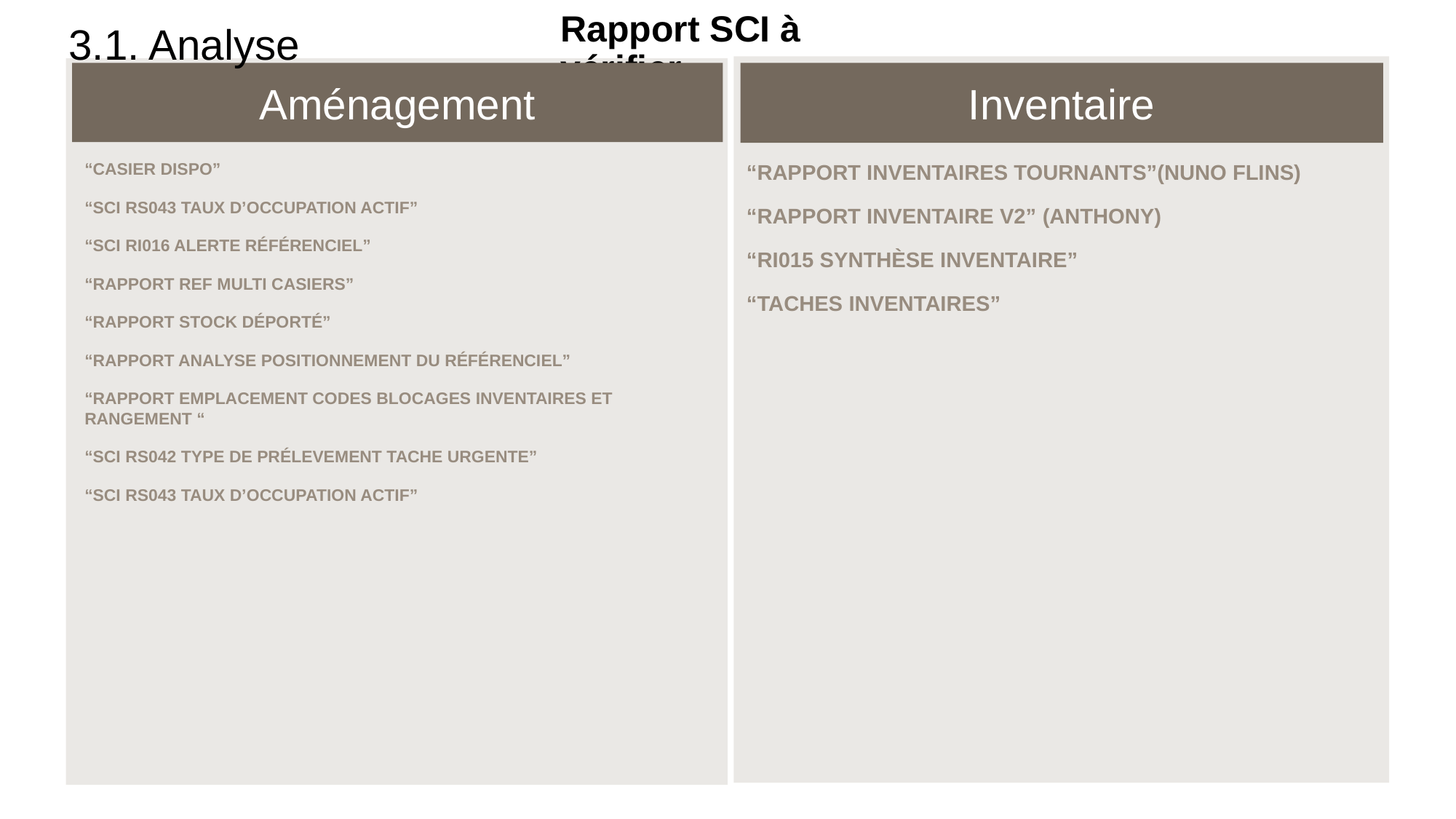

Rapport SCI à vérifier

3.1. Analyse

Aménagement
Inventaire
“Casier dispo”
“SCI RS043 taux d’occupation actif”
“SCI RI016 Alerte référenciel”
“Rapport ref multi casiers”
“Rapport stock déporté”
“Rapport analyse positionnement du référenciel”
“Rapport emplacement codes blocages inventaires et rangement “
“SCI RS042 Type de prélevement tache urgente”
“SCI RS043 Taux d’occupation actif”

“rapport inventaires tournants”(nuno flins)
“rapport inventaire V2” (Anthony)
“RI015 synthèse inventaire”
“taches inventaires”